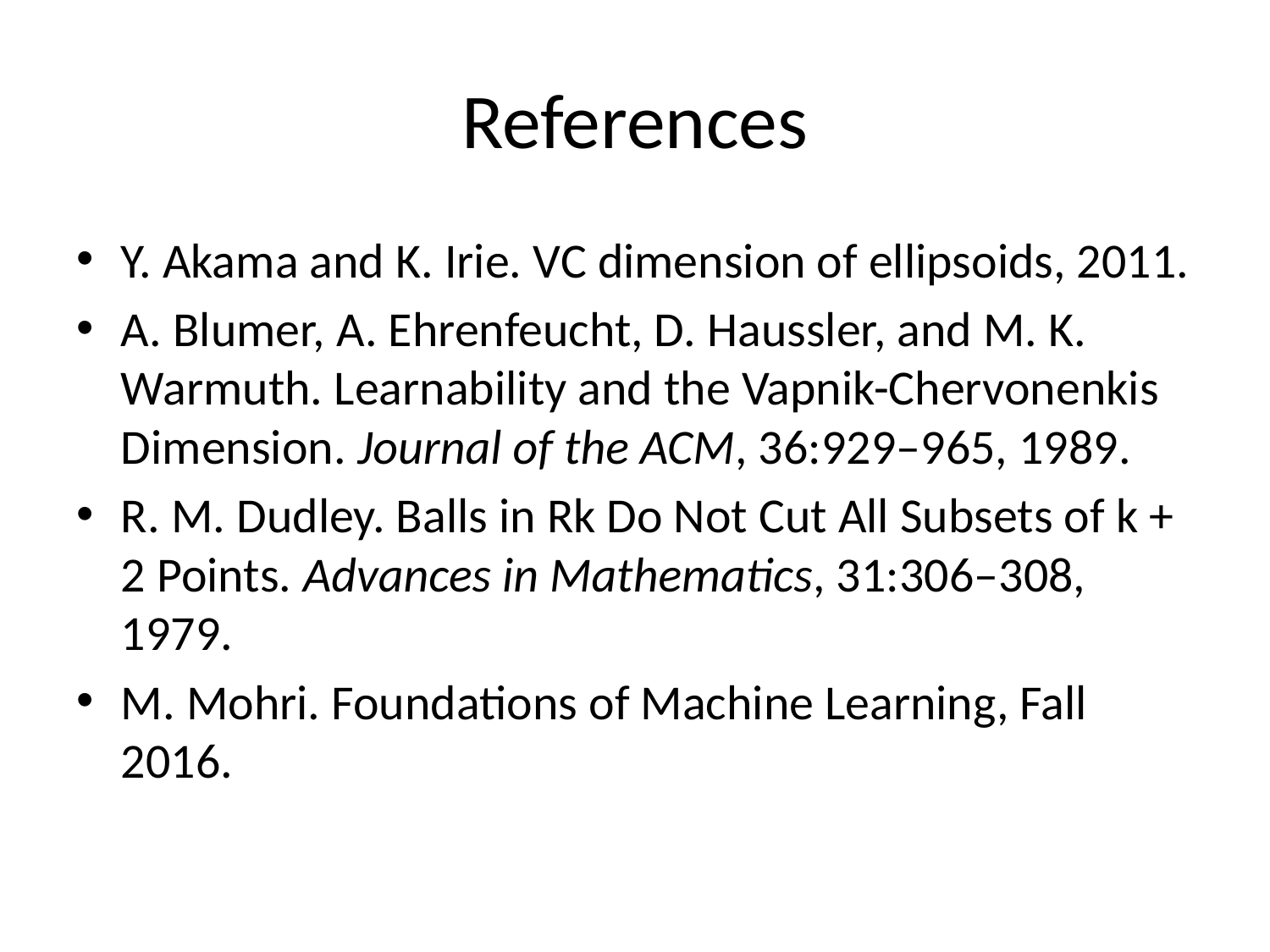

# References
Y. Akama and K. Irie. VC dimension of ellipsoids, 2011.
A. Blumer, A. Ehrenfeucht, D. Haussler, and M. K. Warmuth. Learnability and the Vapnik-Chervonenkis Dimension. Journal of the ACM, 36:929–965, 1989.
R. M. Dudley. Balls in Rk Do Not Cut All Subsets of k + 2 Points. Advances in Mathematics, 31:306–308, 1979.
M. Mohri. Foundations of Machine Learning, Fall 2016.